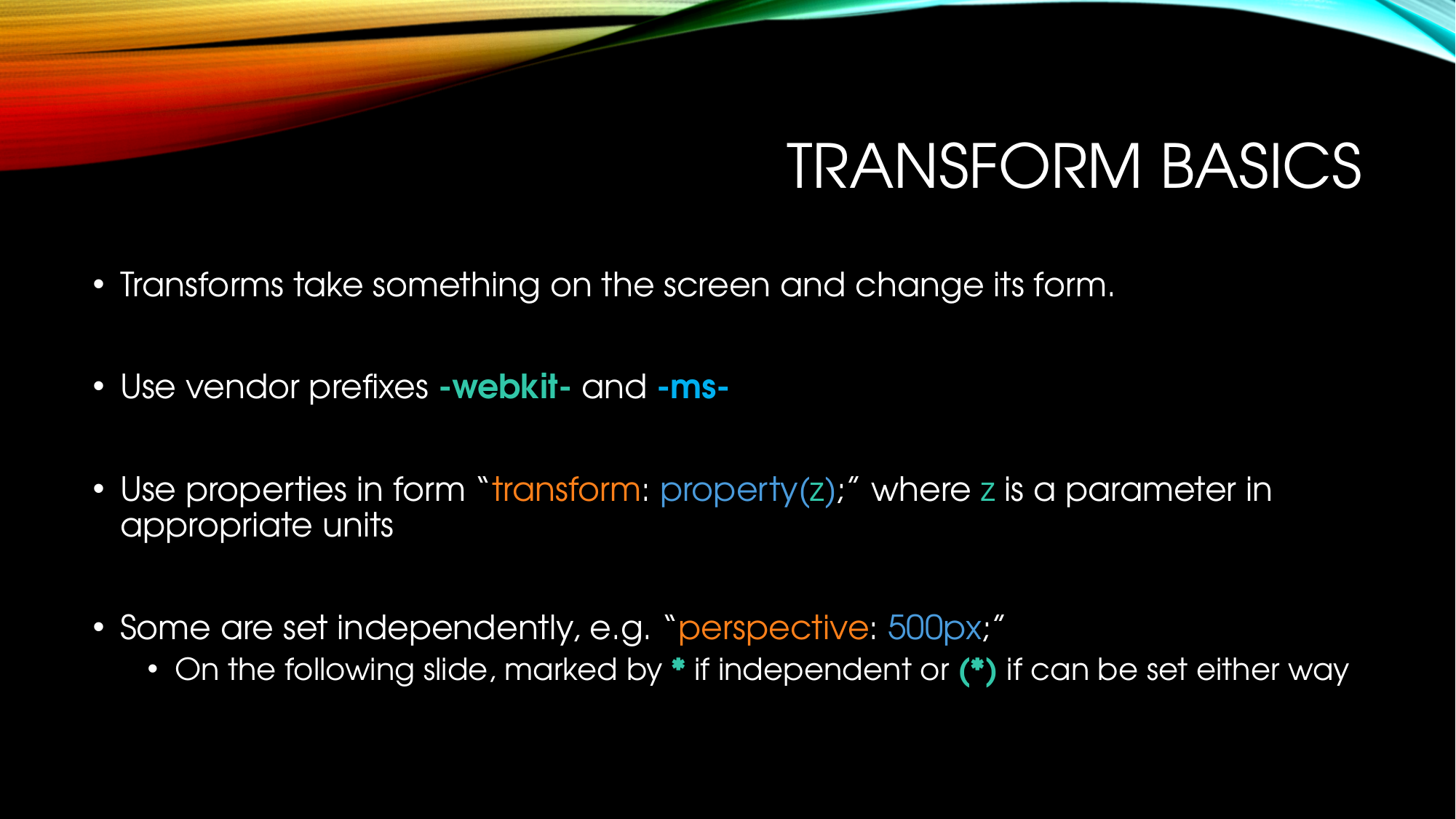

# transform basics
Transforms take something on the screen and change its form.

Use vendor prefixes -webkit- and -ms-

Use properties in form “transform: property(z);” where z is a parameter in appropriate units

Some are set independently, e.g. “perspective: 500px;”
On the following slide, marked by * if independent or (*) if can be set either way